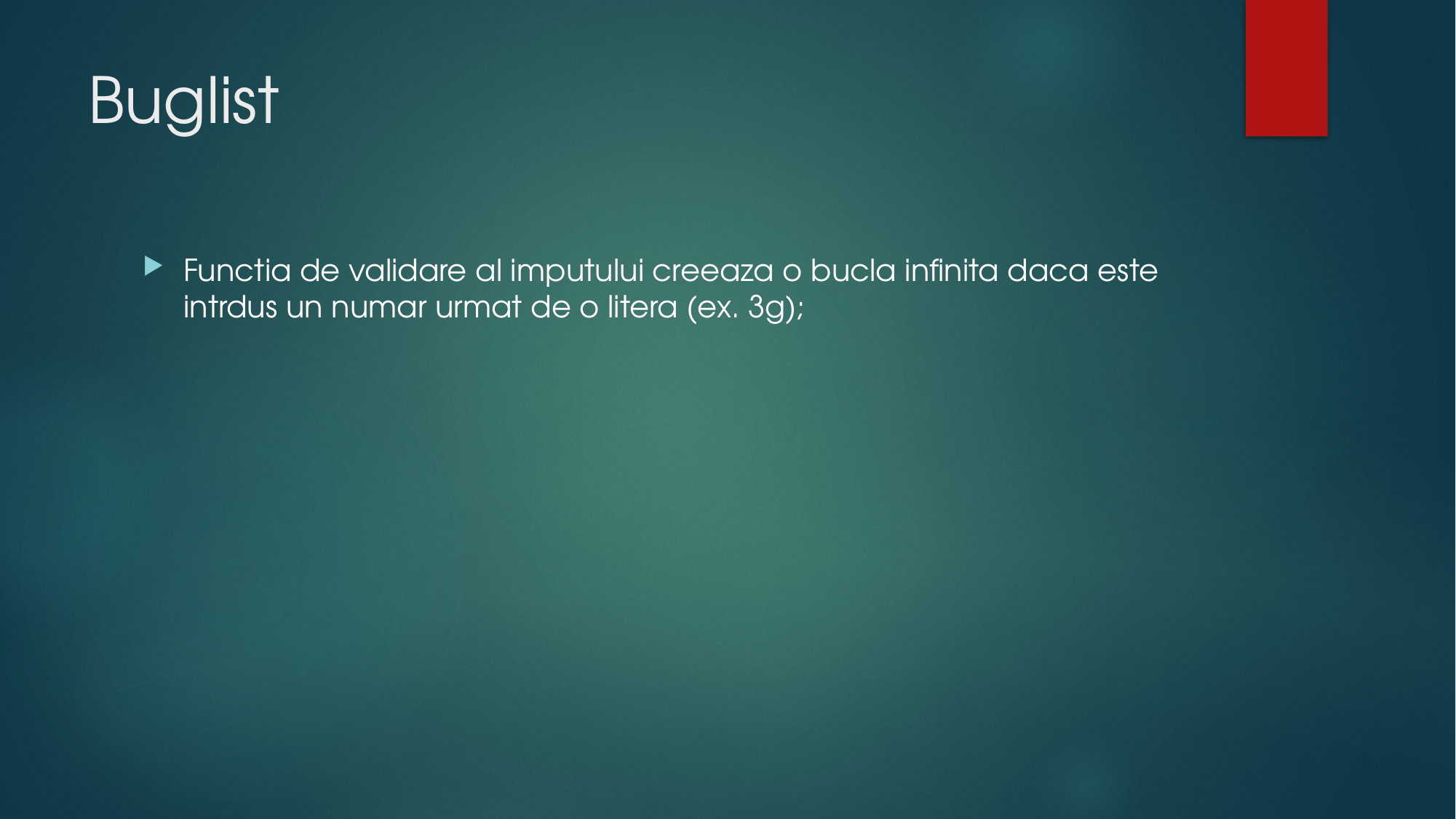

# Buglist
Functia de validare al imputului creeaza o bucla infinita daca este intrdus un numar urmat de o litera (ex. 3g);